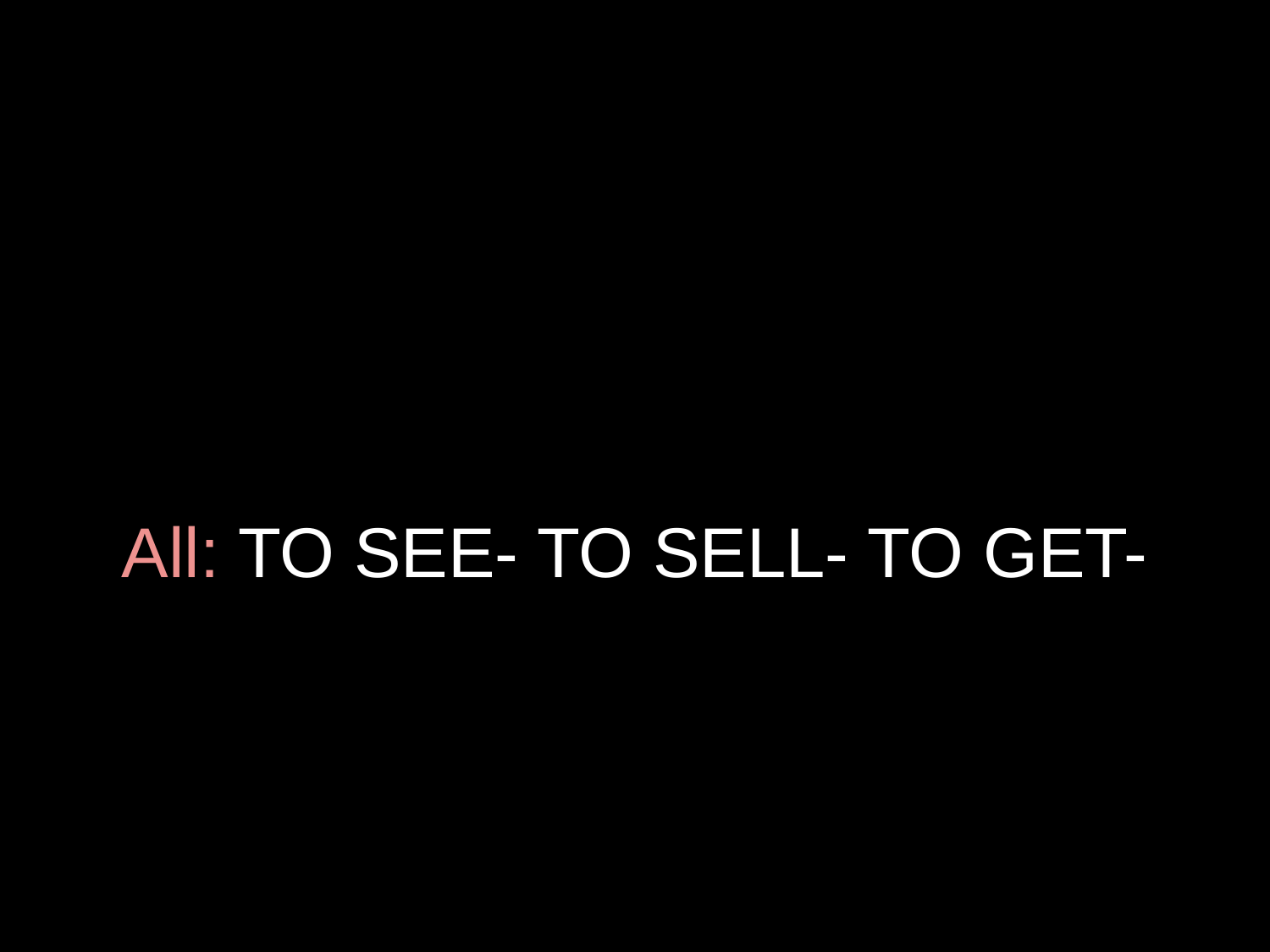

# All: TO SEE- TO SELL- TO GET-